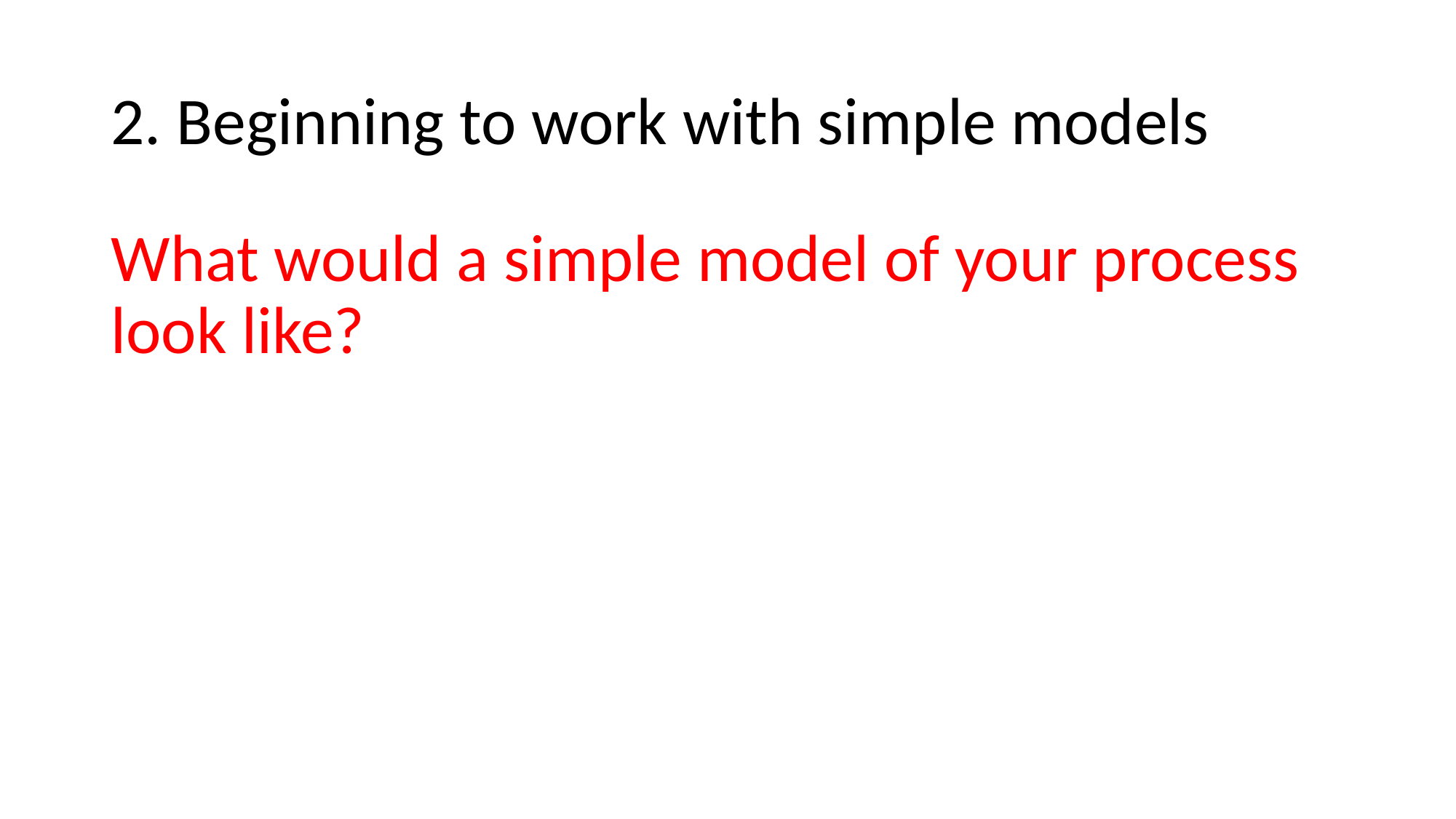

# 2. Beginning to work with simple models
What would a simple model of your process look like?